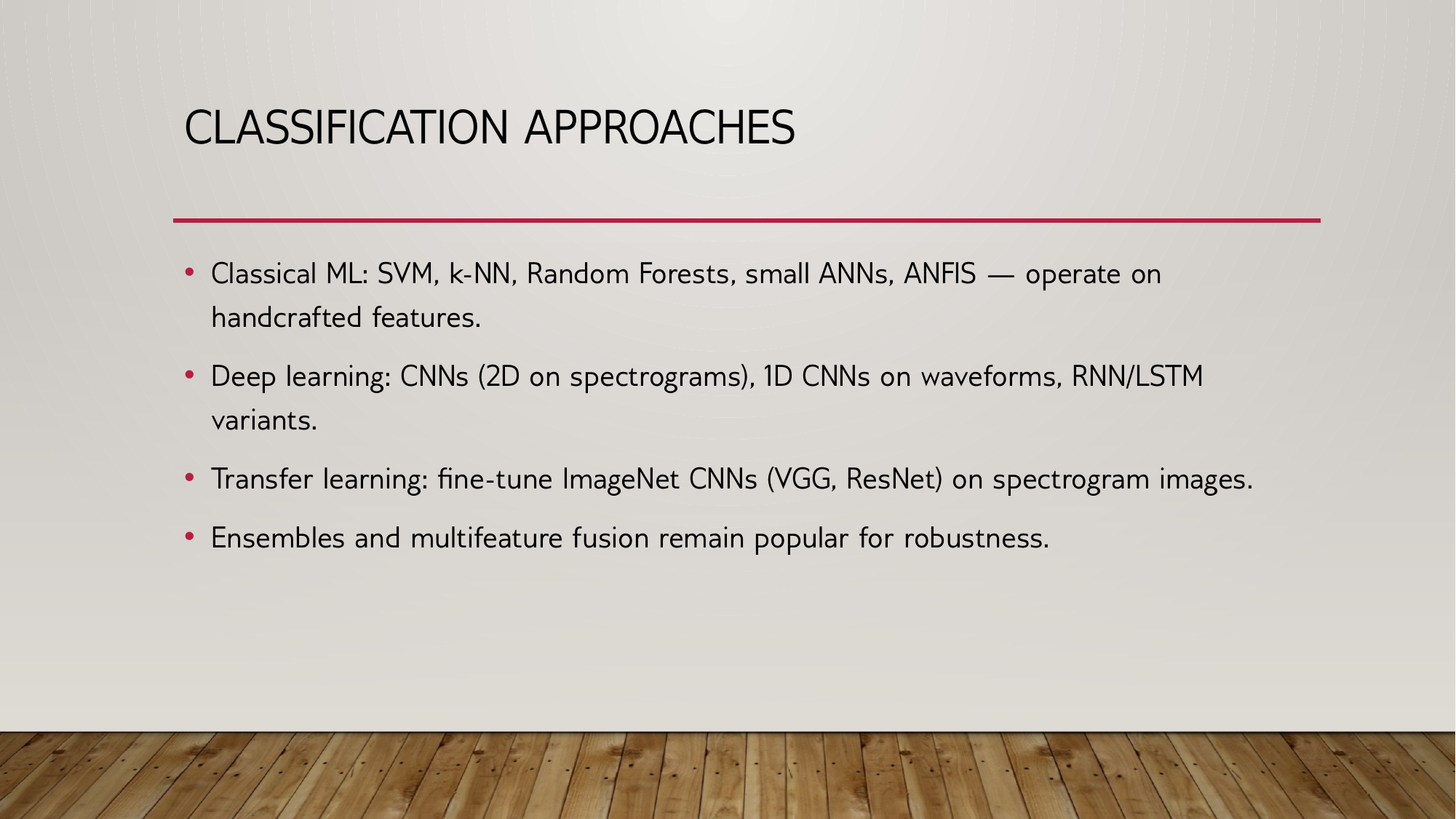

# Classification Approaches
Classical ML: SVM, k-NN, Random Forests, small ANNs, ANFIS — operate on handcrafted features.
Deep learning: CNNs (2D on spectrograms), 1D CNNs on waveforms, RNN/LSTM variants.
Transfer learning: fine-tune ImageNet CNNs (VGG, ResNet) on spectrogram images.
Ensembles and multifeature fusion remain popular for robustness.